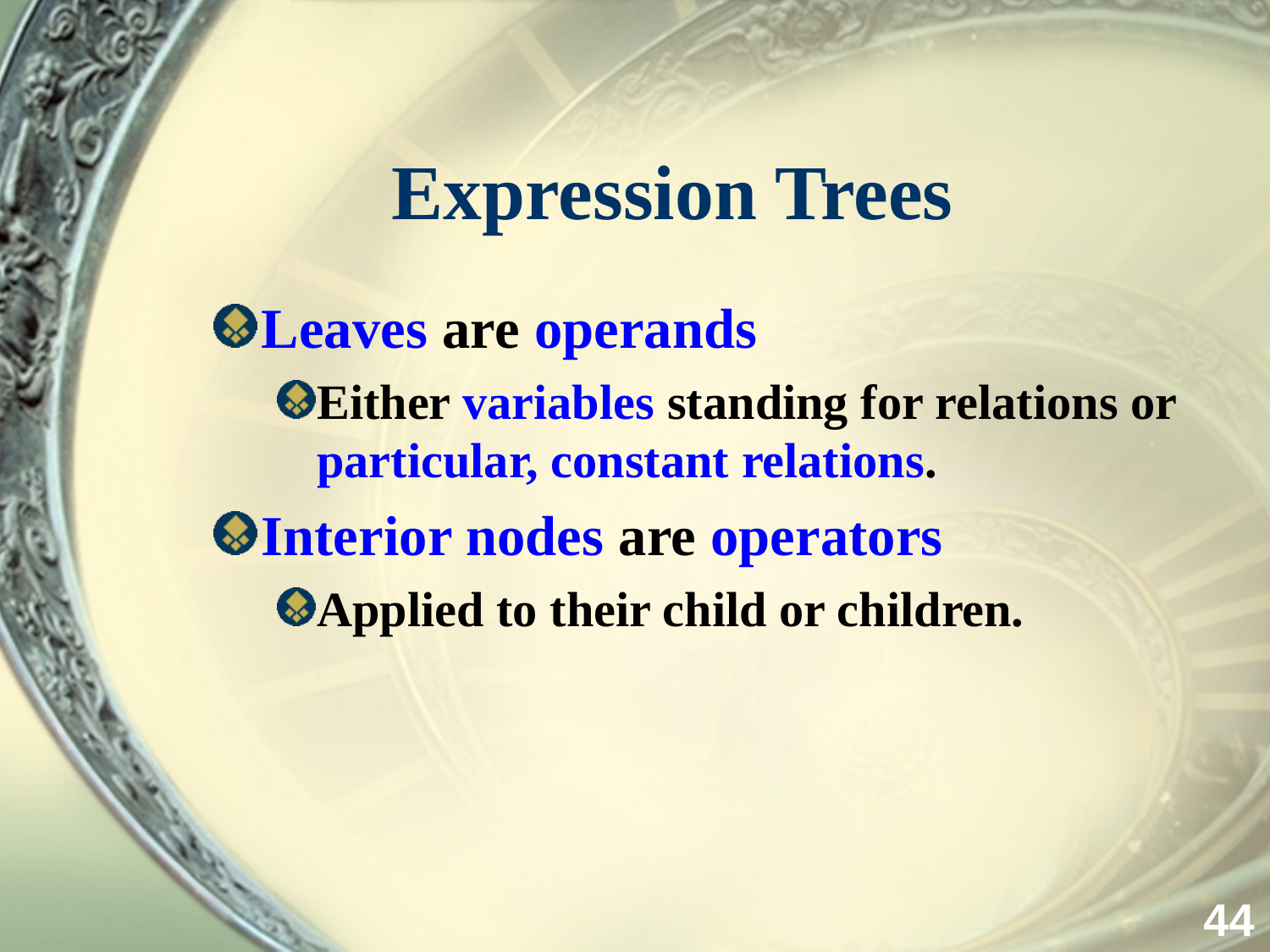

# Expression Trees
Leaves are operands
Either variables standing for relations or particular, constant relations.
Interior nodes are operators
Applied to their child or children.
44